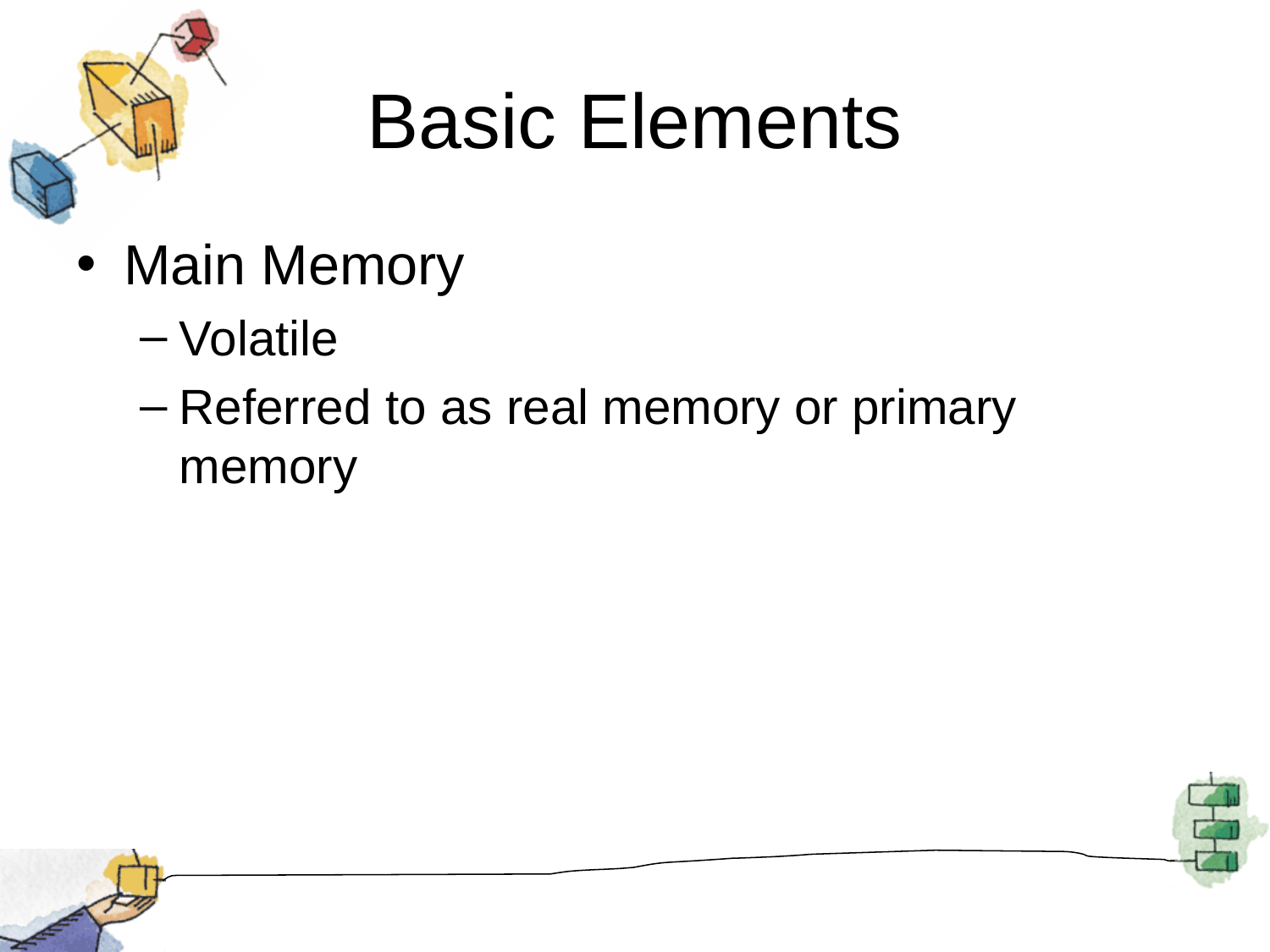

# Basic Elements
Main Memory
Volatile
Referred to as real memory or primary memory